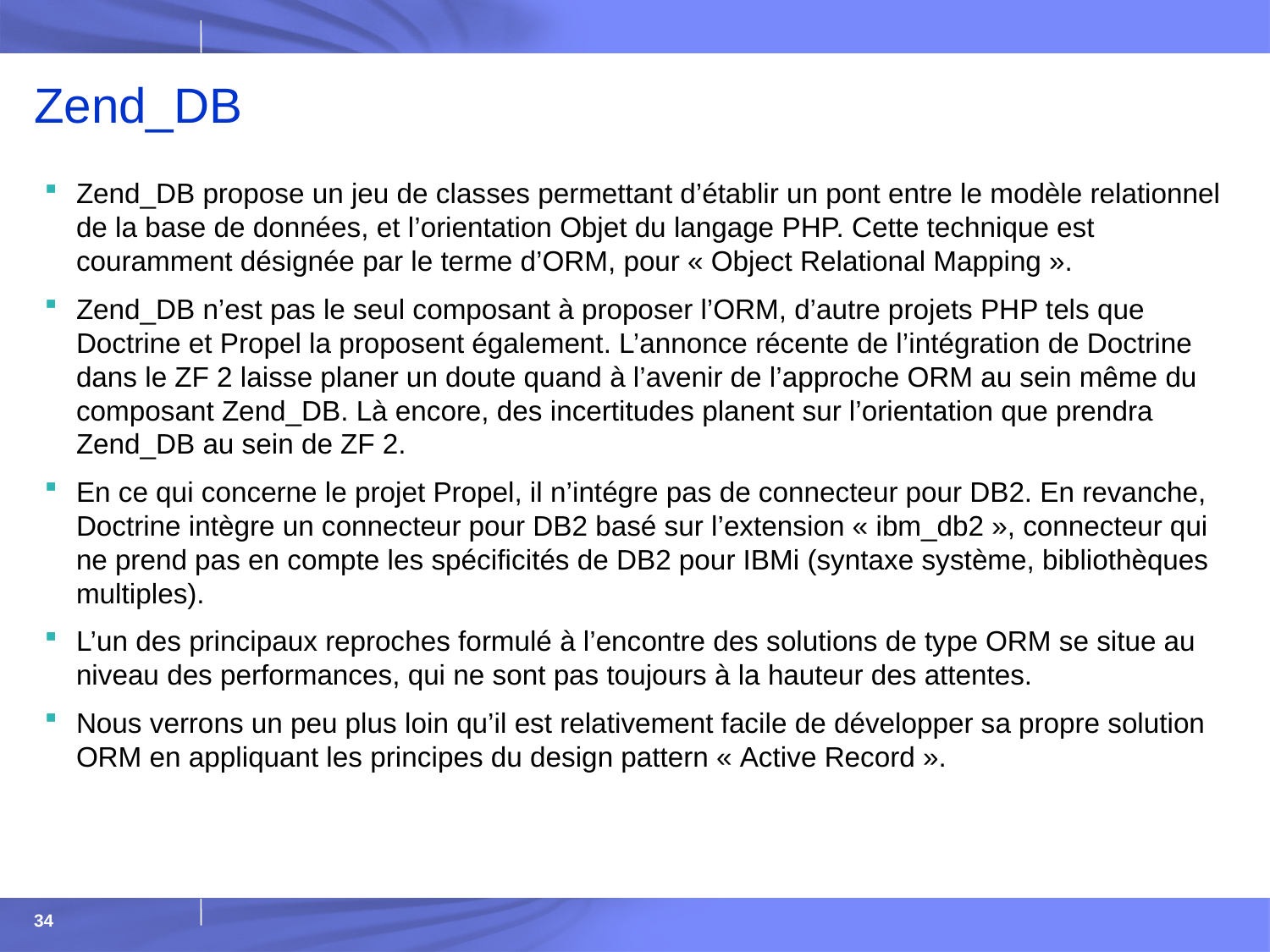

# Zend_DB
Zend_DB propose un jeu de classes permettant d’établir un pont entre le modèle relationnel de la base de données, et l’orientation Objet du langage PHP. Cette technique est couramment désignée par le terme d’ORM, pour « Object Relational Mapping ».
Zend_DB n’est pas le seul composant à proposer l’ORM, d’autre projets PHP tels que Doctrine et Propel la proposent également. L’annonce récente de l’intégration de Doctrine dans le ZF 2 laisse planer un doute quand à l’avenir de l’approche ORM au sein même du composant Zend_DB. Là encore, des incertitudes planent sur l’orientation que prendra Zend_DB au sein de ZF 2.
En ce qui concerne le projet Propel, il n’intégre pas de connecteur pour DB2. En revanche, Doctrine intègre un connecteur pour DB2 basé sur l’extension « ibm_db2 », connecteur qui ne prend pas en compte les spécificités de DB2 pour IBMi (syntaxe système, bibliothèques multiples).
L’un des principaux reproches formulé à l’encontre des solutions de type ORM se situe au niveau des performances, qui ne sont pas toujours à la hauteur des attentes.
Nous verrons un peu plus loin qu’il est relativement facile de développer sa propre solution ORM en appliquant les principes du design pattern « Active Record ».
34